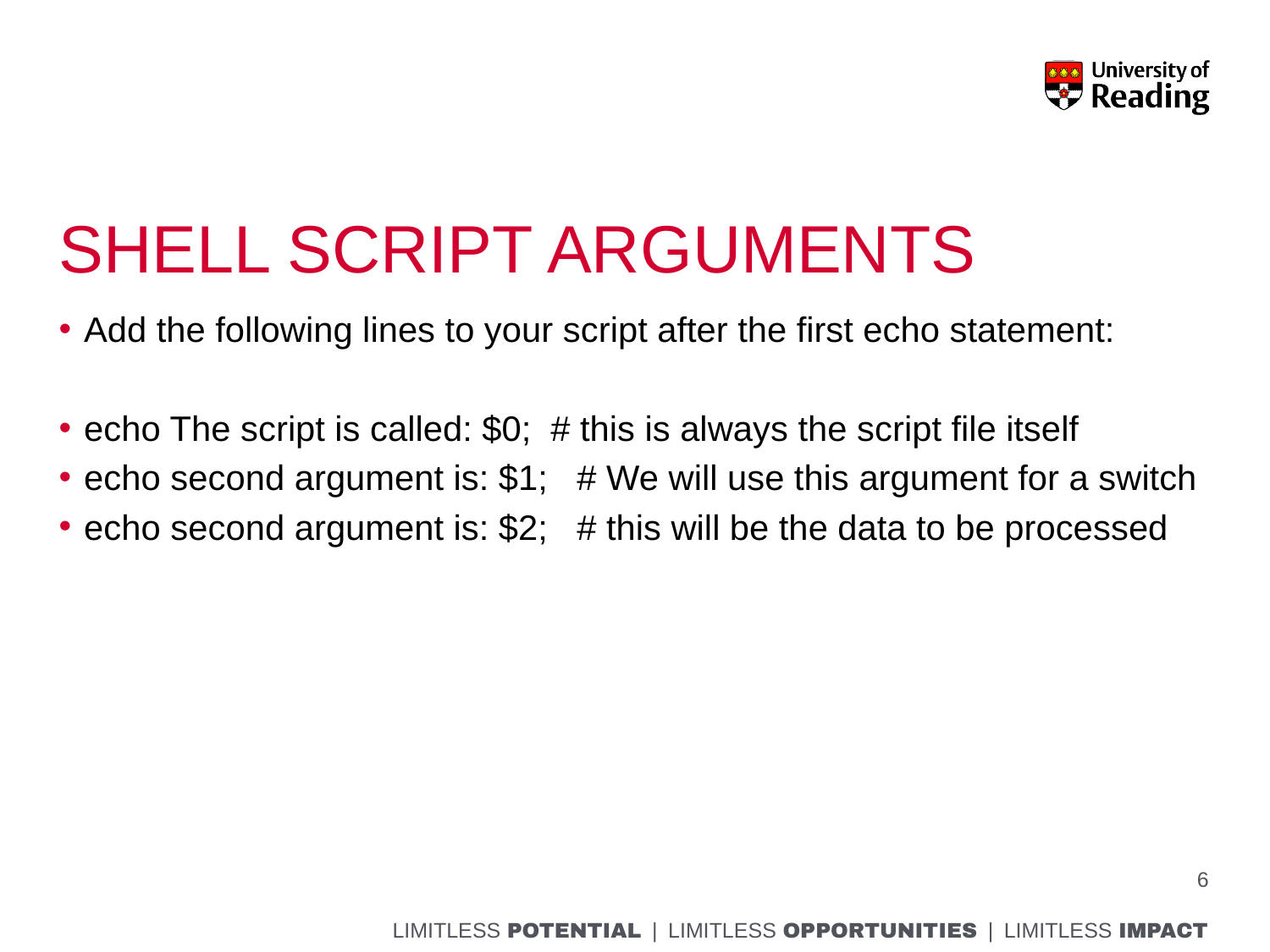

# shell script arguments
Add the following lines to your script after the first echo statement:

echo The script is called: $0;  # this is always the script file itself
echo second argument is: $1;   # We will use this argument for a switch
echo second argument is: $2;   # this will be the data to be processed

6